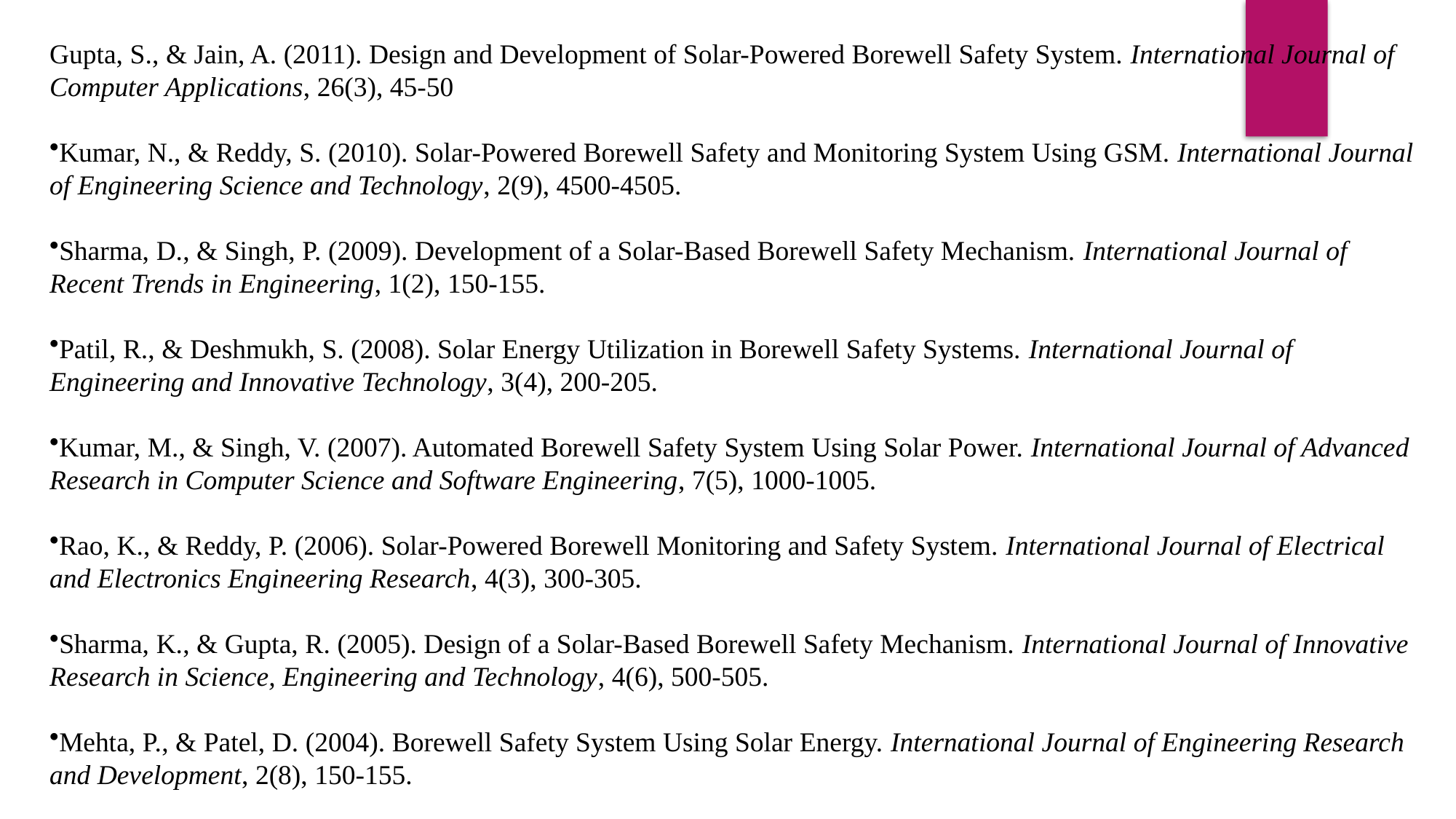

Gupta, S., & Jain, A. (2011). Design and Development of Solar-Powered Borewell Safety System. International Journal of Computer Applications, 26(3), 45-50

Kumar, N., & Reddy, S. (2010). Solar-Powered Borewell Safety and Monitoring System Using GSM. International Journal of Engineering Science and Technology, 2(9), 4500-4505.

Sharma, D., & Singh, P. (2009). Development of a Solar-Based Borewell Safety Mechanism. International Journal of Recent Trends in Engineering, 1(2), 150-155.

Patil, R., & Deshmukh, S. (2008). Solar Energy Utilization in Borewell Safety Systems. International Journal of Engineering and Innovative Technology, 3(4), 200-205.

Kumar, M., & Singh, V. (2007). Automated Borewell Safety System Using Solar Power. International Journal of Advanced Research in Computer Science and Software Engineering, 7(5), 1000-1005.

Rao, K., & Reddy, P. (2006). Solar-Powered Borewell Monitoring and Safety System. International Journal of Electrical and Electronics Engineering Research, 4(3), 300-305.

Sharma, K., & Gupta, R. (2005). Design of a Solar-Based Borewell Safety Mechanism. International Journal of Innovative Research in Science, Engineering and Technology, 4(6), 500-505.

Mehta, P., & Patel, D. (2004). Borewell Safety System Using Solar Energy. International Journal of Engineering Research and Development, 2(8), 150-155.